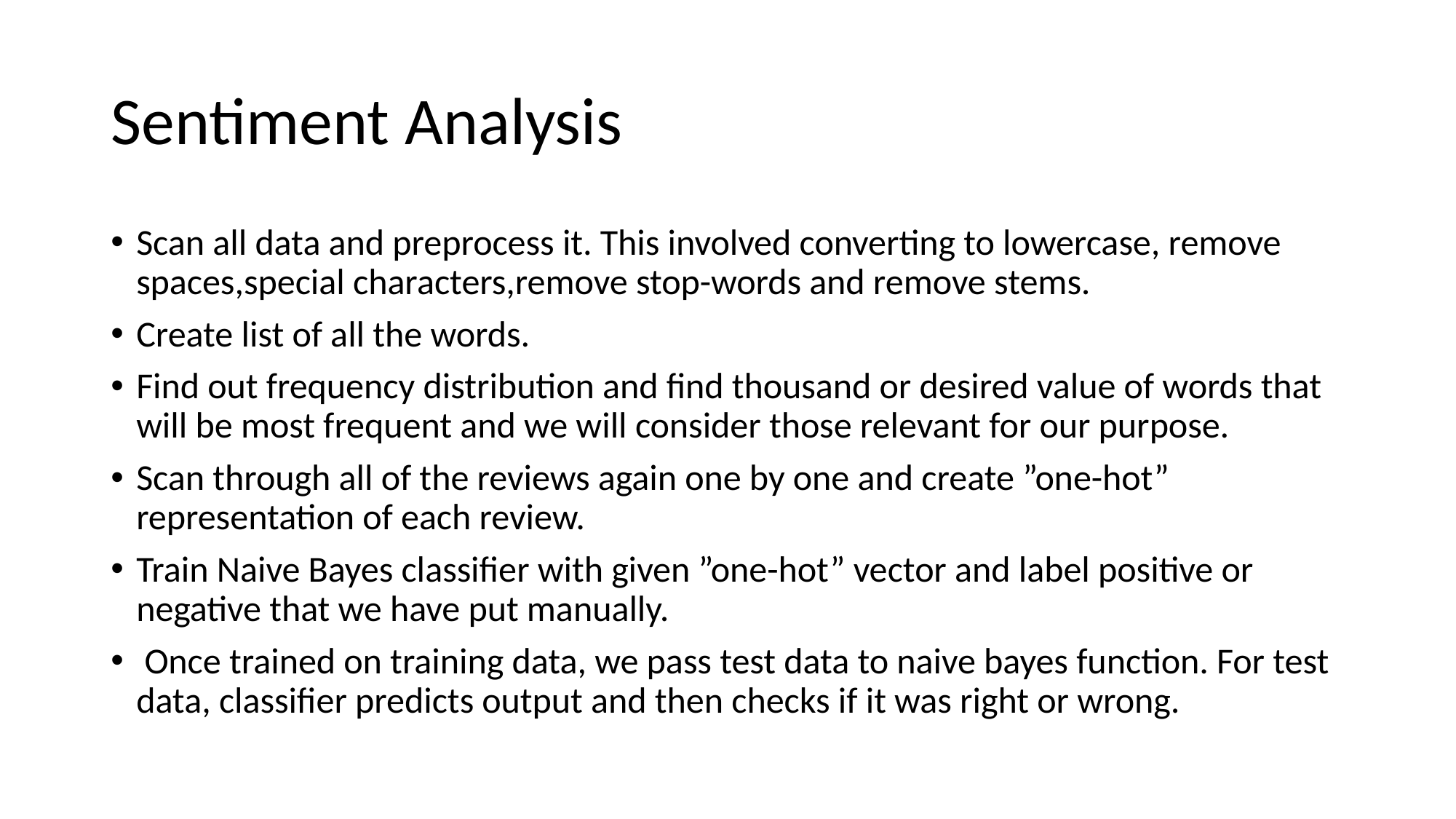

# Sentiment Analysis
Scan all data and preprocess it. This involved converting to lowercase, remove spaces,special characters,remove stop-words and remove stems.
Create list of all the words.
Find out frequency distribution and find thousand or desired value of words that will be most frequent and we will consider those relevant for our purpose.
Scan through all of the reviews again one by one and create ”one-hot” representation of each review.
Train Naive Bayes classifier with given ”one-hot” vector and label positive or negative that we have put manually.
 Once trained on training data, we pass test data to naive bayes function. For test data, classifier predicts output and then checks if it was right or wrong.